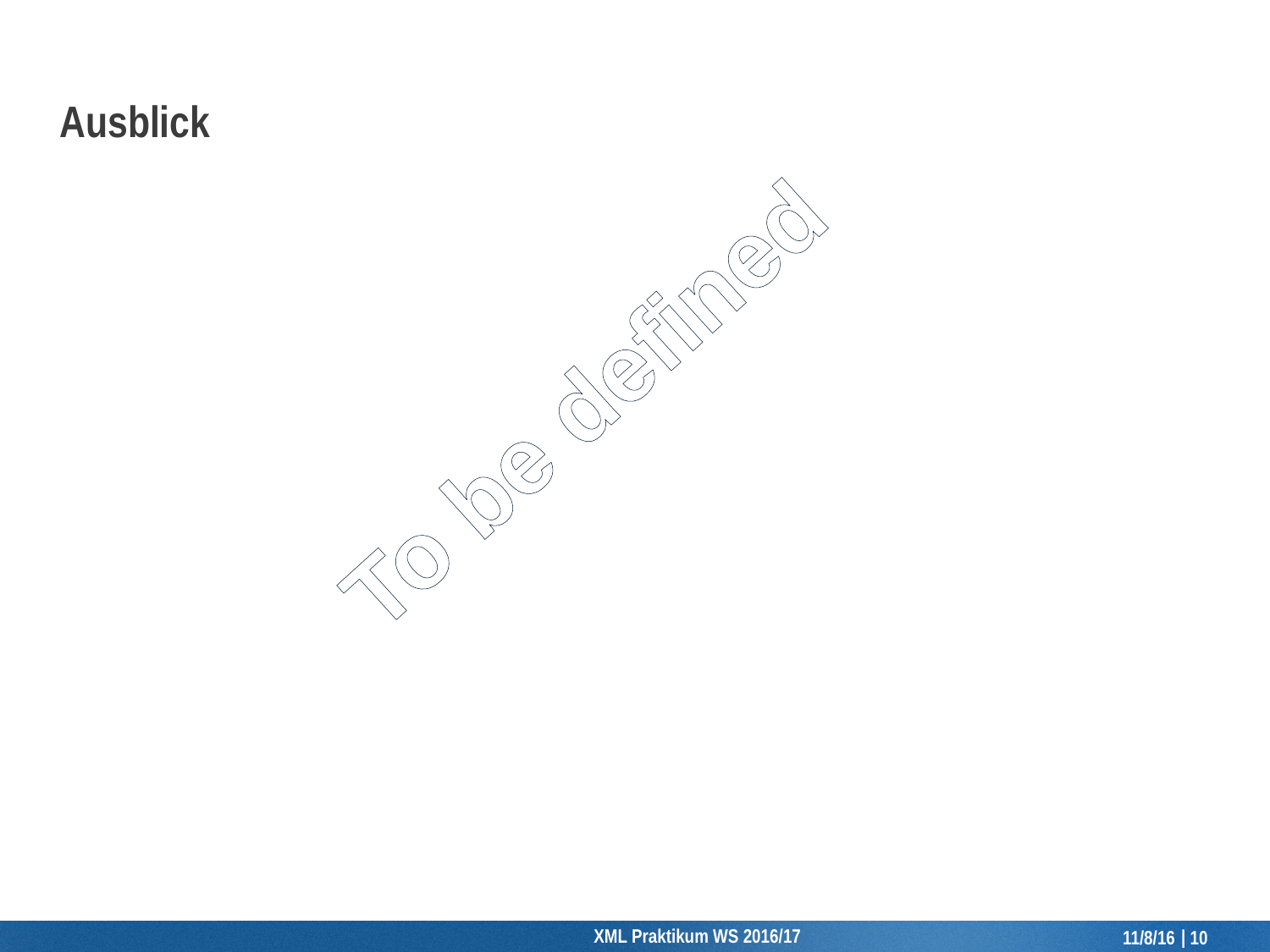

# Ausblick

To be defined

11/8/16
XML Praktikum WS 2016/17
10